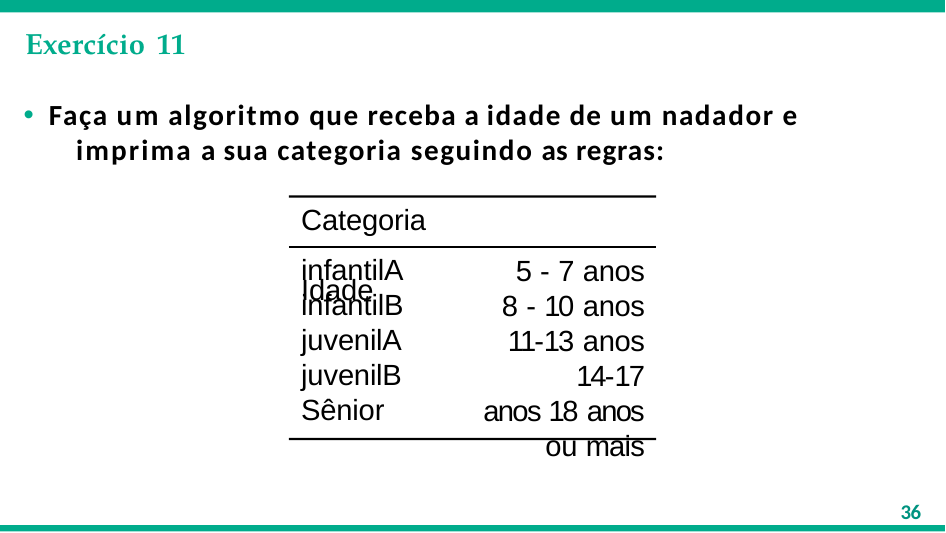

# Exercício 11
Faça um algoritmo que receba a idade de um nadador e 	imprima a sua categoria seguindo as regras:
Categoria	Idade

infantilA infantilB juvenilA juvenilB Sênior
5 - 7 anos
8 - 10 anos
11-13 anos
14-17 anos 18 anos ou mais

36